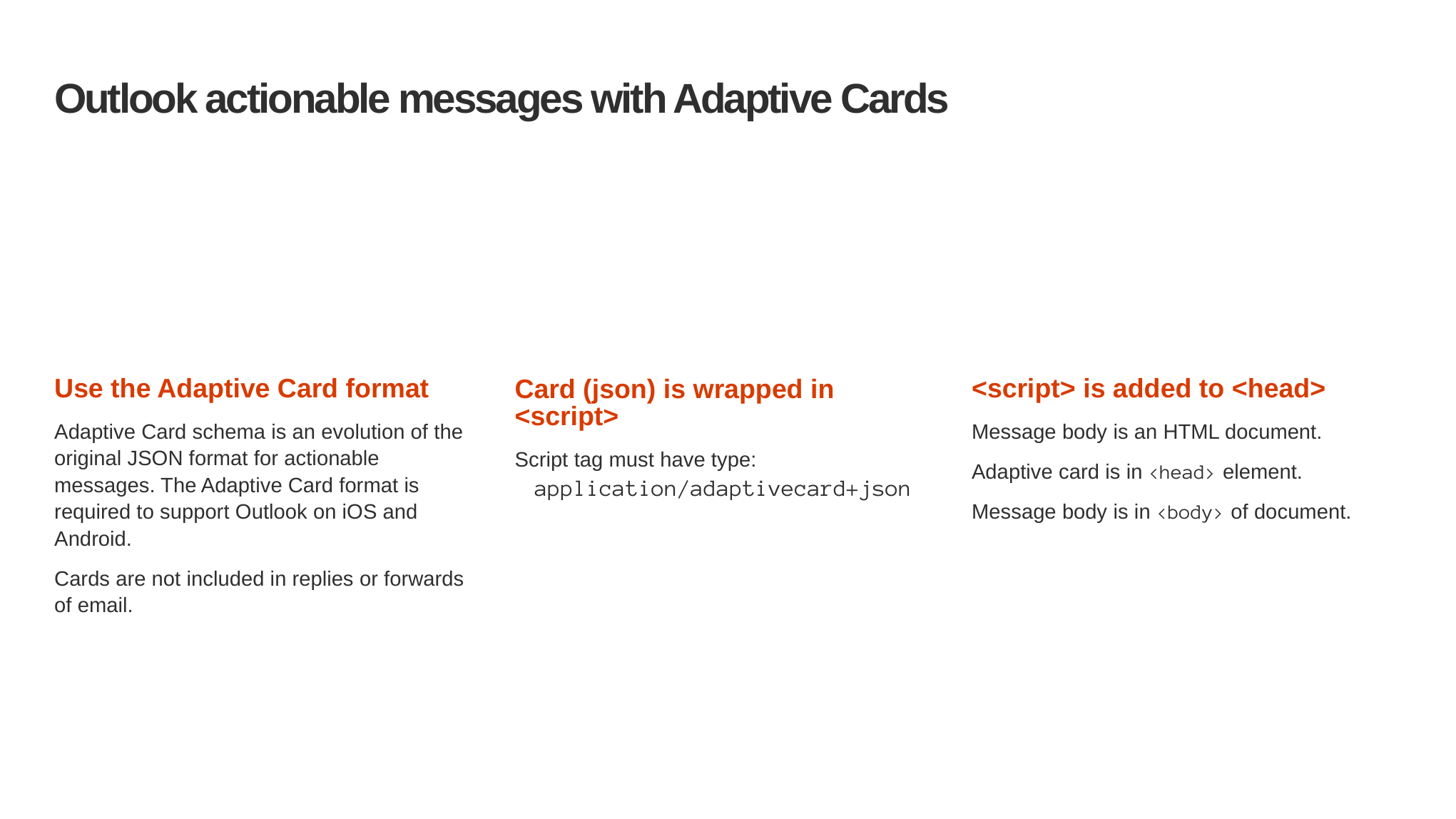

# Outlook actionable messages with Adaptive Cards

Use the Adaptive Card format
Adaptive Card schema is an evolution of the original JSON format for actionable messages. The Adaptive Card format is required to support Outlook on iOS and Android.
Cards are not included in replies or forwards of email.
<script> is added to <head>
Message body is an HTML document.
Adaptive card is in <head> element.
Message body is in <body> of document.

Card (json) is wrapped in <script>
Script tag must have type:
application/adaptivecard+json